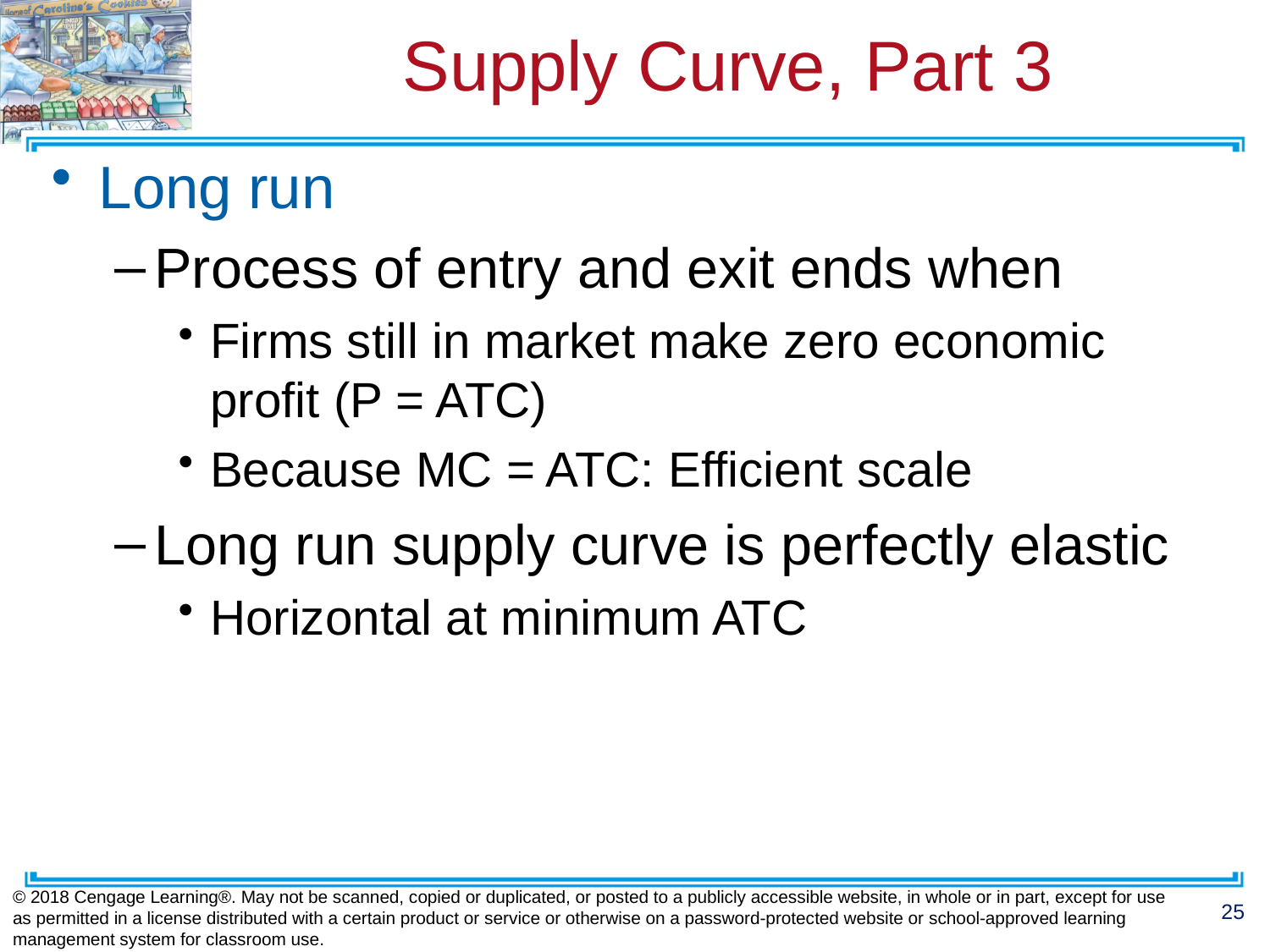

# Supply Curve, Part 3
Long run
Process of entry and exit ends when
Firms still in market make zero economic profit (P = ATC)
Because MC = ATC: Efficient scale
Long run supply curve is perfectly elastic
Horizontal at minimum ATC
© 2018 Cengage Learning®. May not be scanned, copied or duplicated, or posted to a publicly accessible website, in whole or in part, except for use as permitted in a license distributed with a certain product or service or otherwise on a password-protected website or school-approved learning management system for classroom use.
25